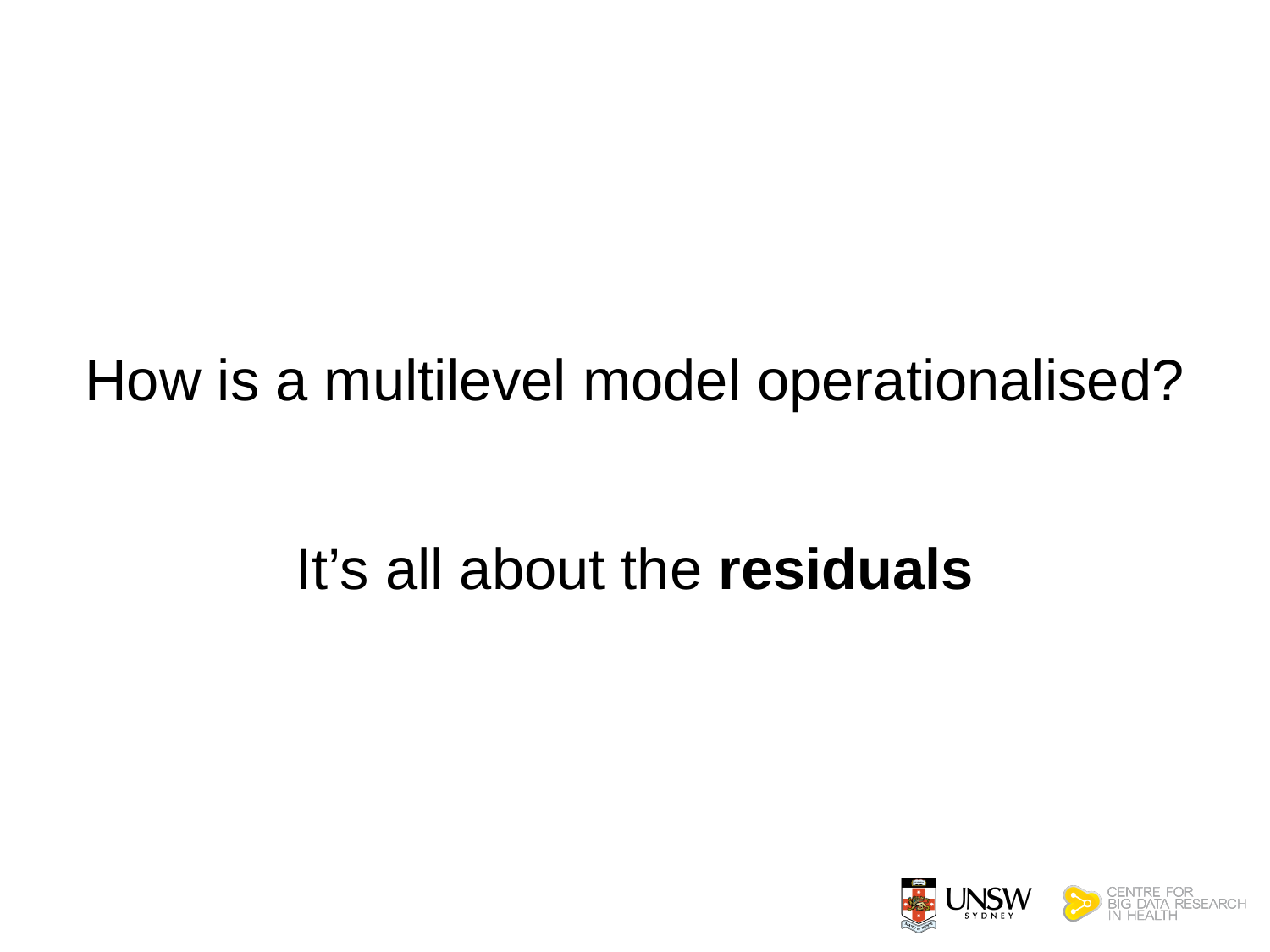

# How is a multilevel model operationalised? It’s all about the residuals